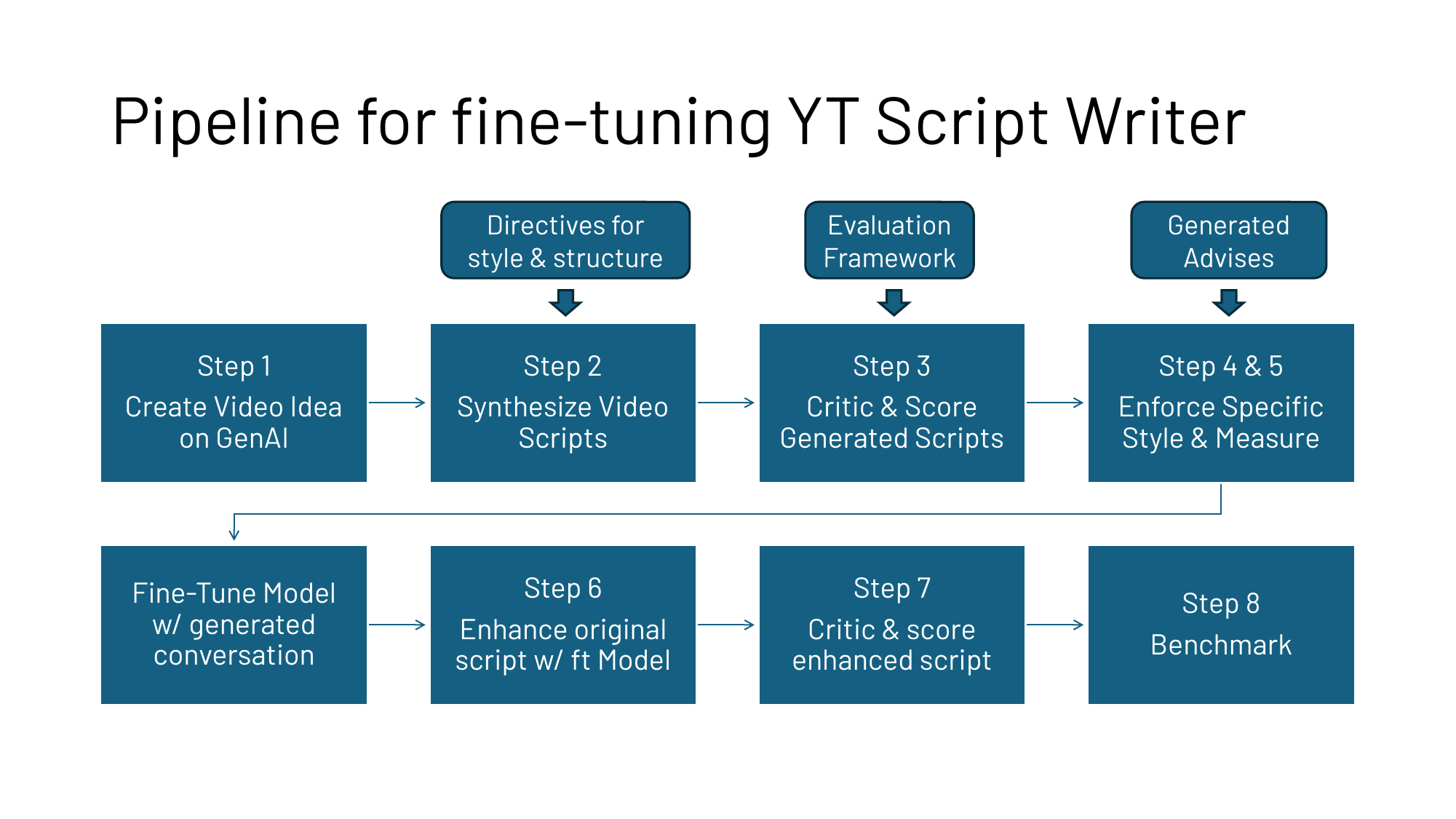

# Pipeline for fine-tuning YT Script Writer
Generated Advises
Directives for style & structure
Evaluation
Framework

Step 1
Create Video Idea on GenAI

Step 2
Synthesize Video Scripts

Step 3
Critic & Score Generated Scripts

Step 4 & 5
Enforce Specific Style & Measure

Fine-Tune Model w/ generated conversation

Step 6
Enhance original script w/ ft Model

Step 7
Critic & score enhanced script
Step 8
Benchmark